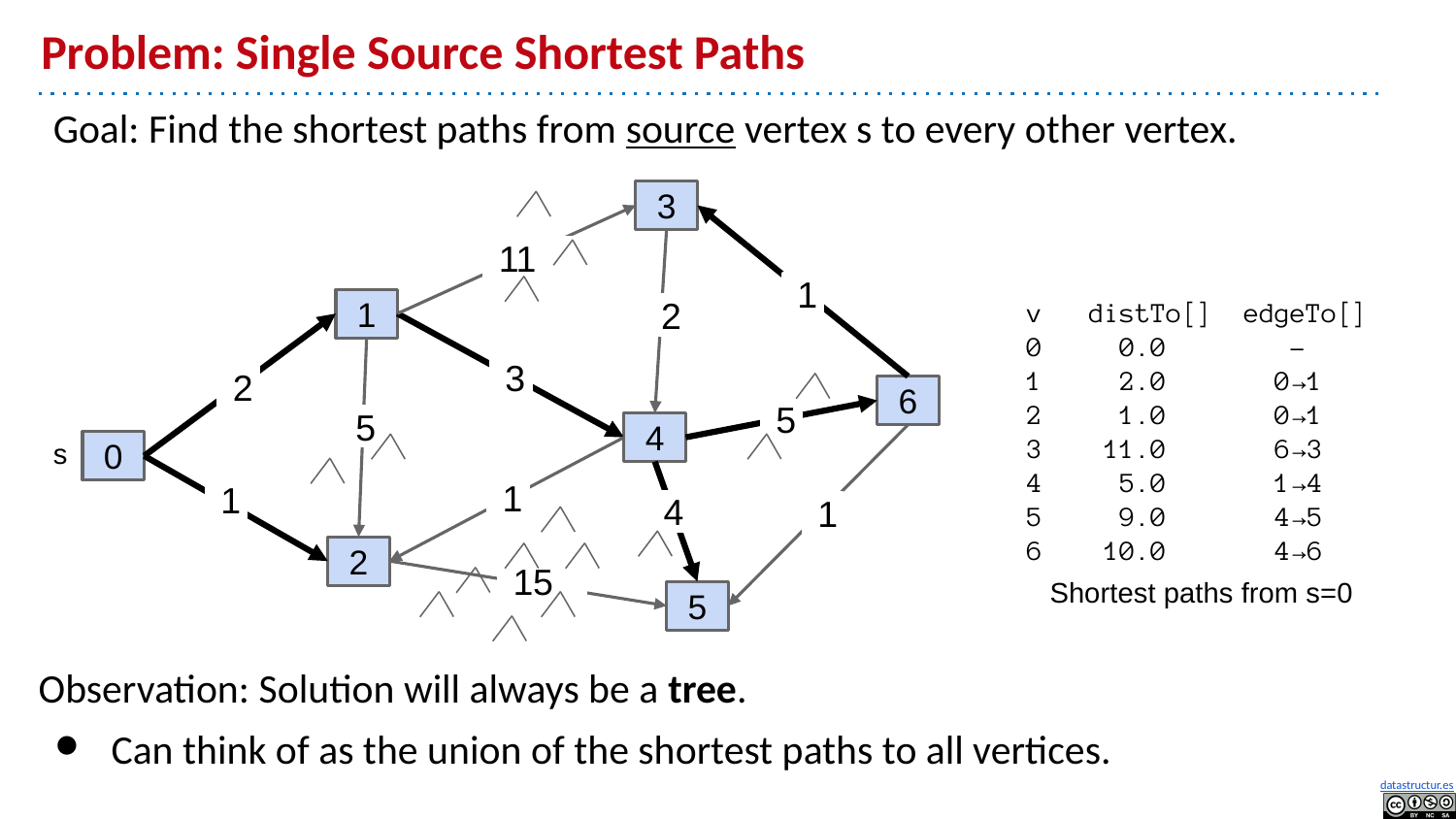

# Problem: Single Source Shortest Paths
Goal: Find the shortest paths from source vertex s to every other vertex.
3
v   distTo[]  edgeTo[]
0     0.0        -
1     2.0       0→1
2     1.0       0→1
3    11.0       6→3
4     5.0       1→4
5     9.0       4→5
6    10.0       4→6
11
1
1
2
3
2
6
5
5
4
s
0
1
1
4
1
2
15
Shortest paths from s=0
5
Observation: Solution will always be a tree.
Can think of as the union of the shortest paths to all vertices.